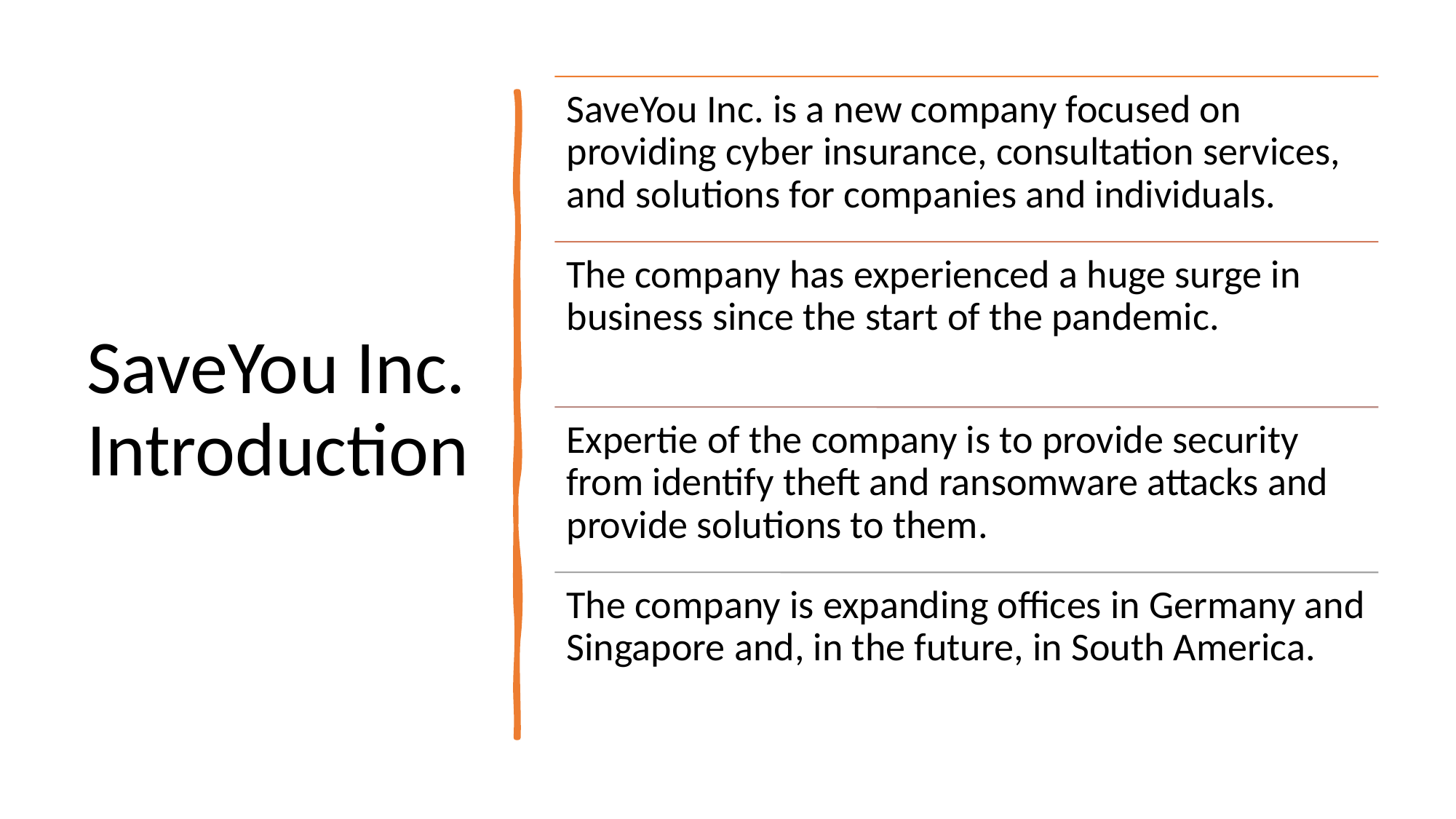

SaveYou Inc. is a new company focused on providing cyber insurance, consultation services, and solutions for companies and individuals.
The company has experienced a huge surge in business since the start of the pandemic.
Expertie of the company is to provide security from identify theft and ransomware attacks and provide solutions to them.
The company is expanding offices in Germany and Singapore and, in the future, in South America.
# SaveYou Inc. Introduction